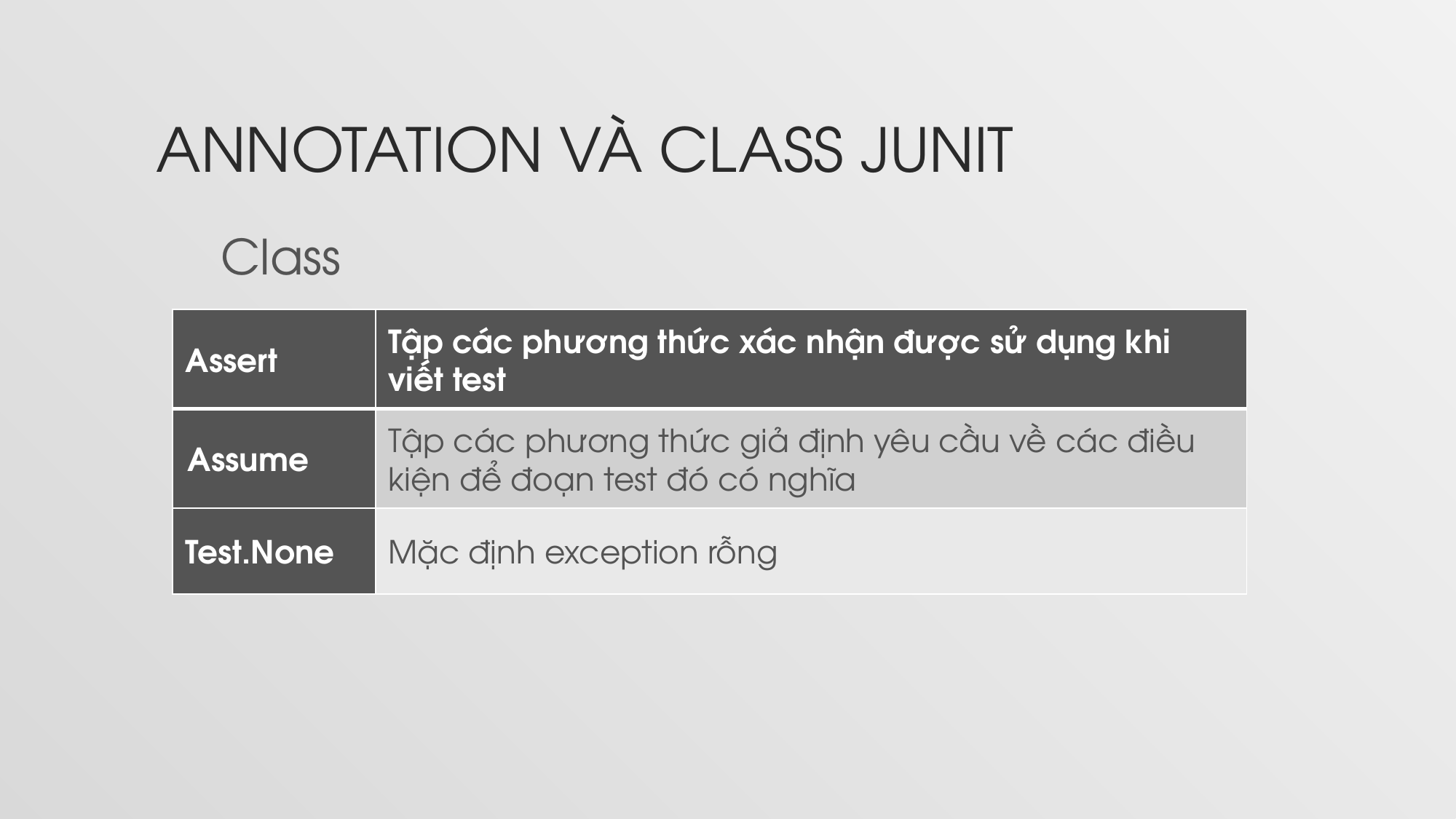

# ANNOTATION VÀ CLASS JUNIT
Class
| Assert | Tập các phương thức xác nhận được sử dụng khi viết test |
| --- | --- |
| Assume | Tập các phương thức giả định yêu cầu về các điều kiện để đoạn test đó có nghĩa |
| Test.None | Mặc định exception rỗng |